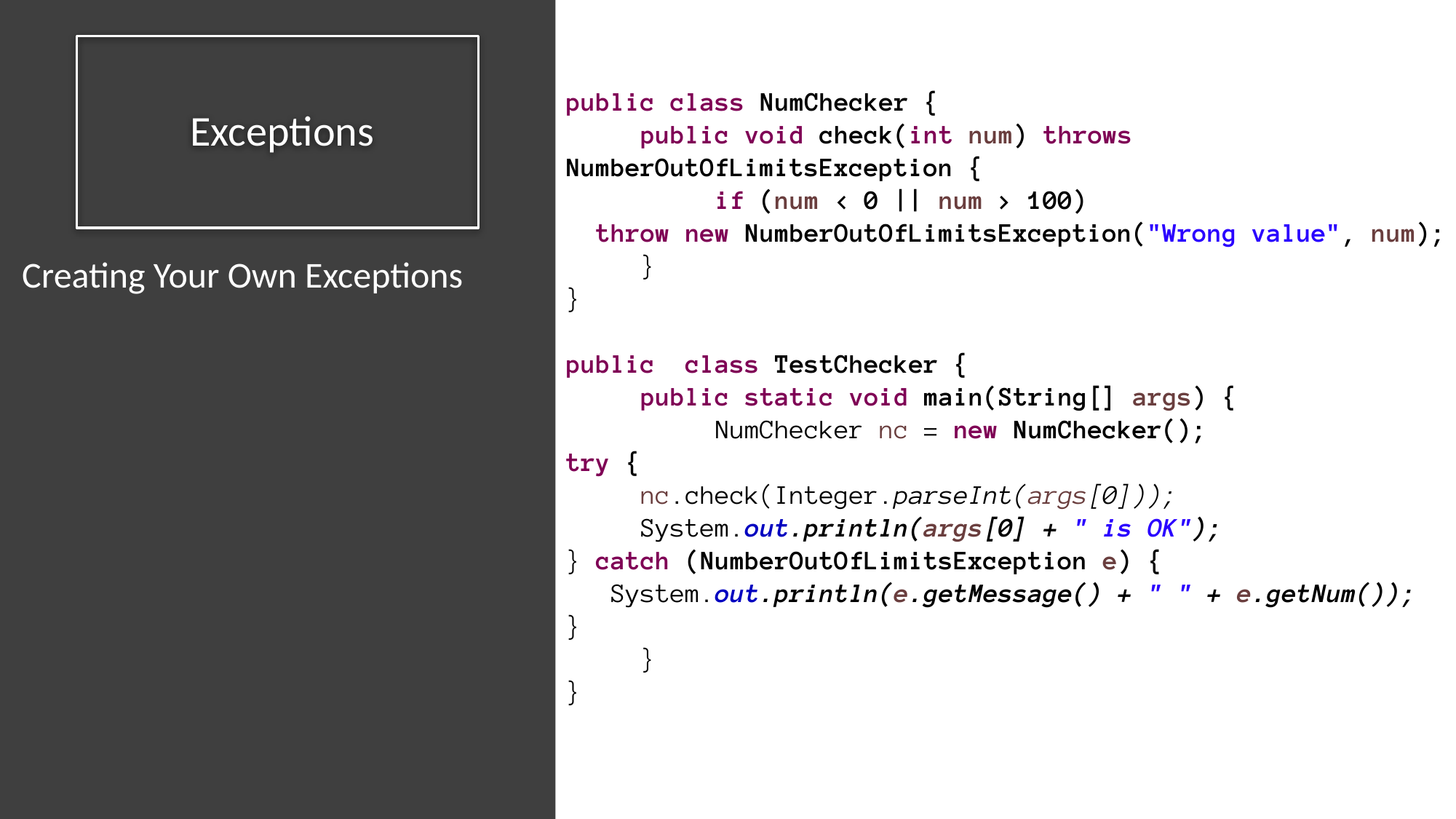

# Exceptions
public class NumChecker {
     public void check(int num) throws NumberOutOfLimitsException {
          if (num < 0 || num > 100)
  throw new NumberOutOfLimitsException("Wrong value", num);
     }
}

public  class TestChecker {
     public static void main(String[] args) {
          NumChecker nc = new NumChecker();
try {
     nc.check(Integer.parseInt(args[0]));
     System.out.println(args[0] + " is OK");
} catch (NumberOutOfLimitsException e) {
   System.out.println(e.getMessage() + " " + e.getNum());
}
     }
}
Creating Your Own Exceptions